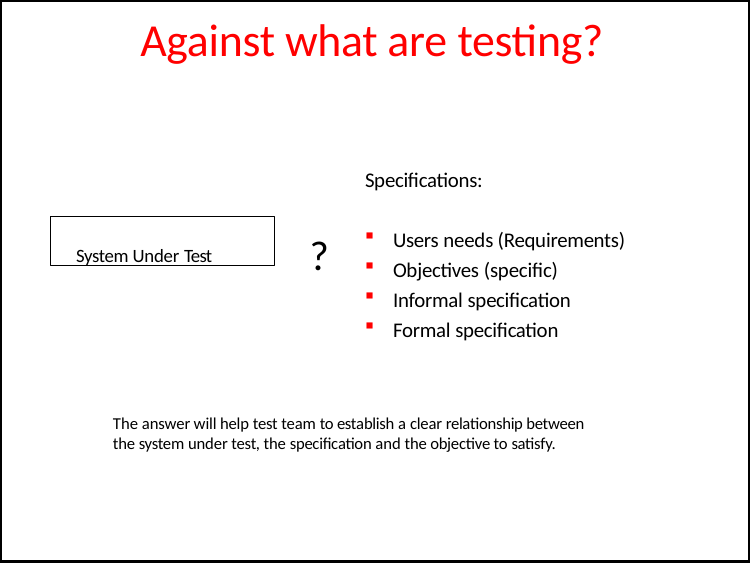

# Against what are testing?
Specifications:

System Under Test
Users needs (Requirements)
Objectives (specific)
Informal specification
Formal specification
?
The answer will help test team to establish a clear relationship between  the system under test, the specification and the objective to satisfy.